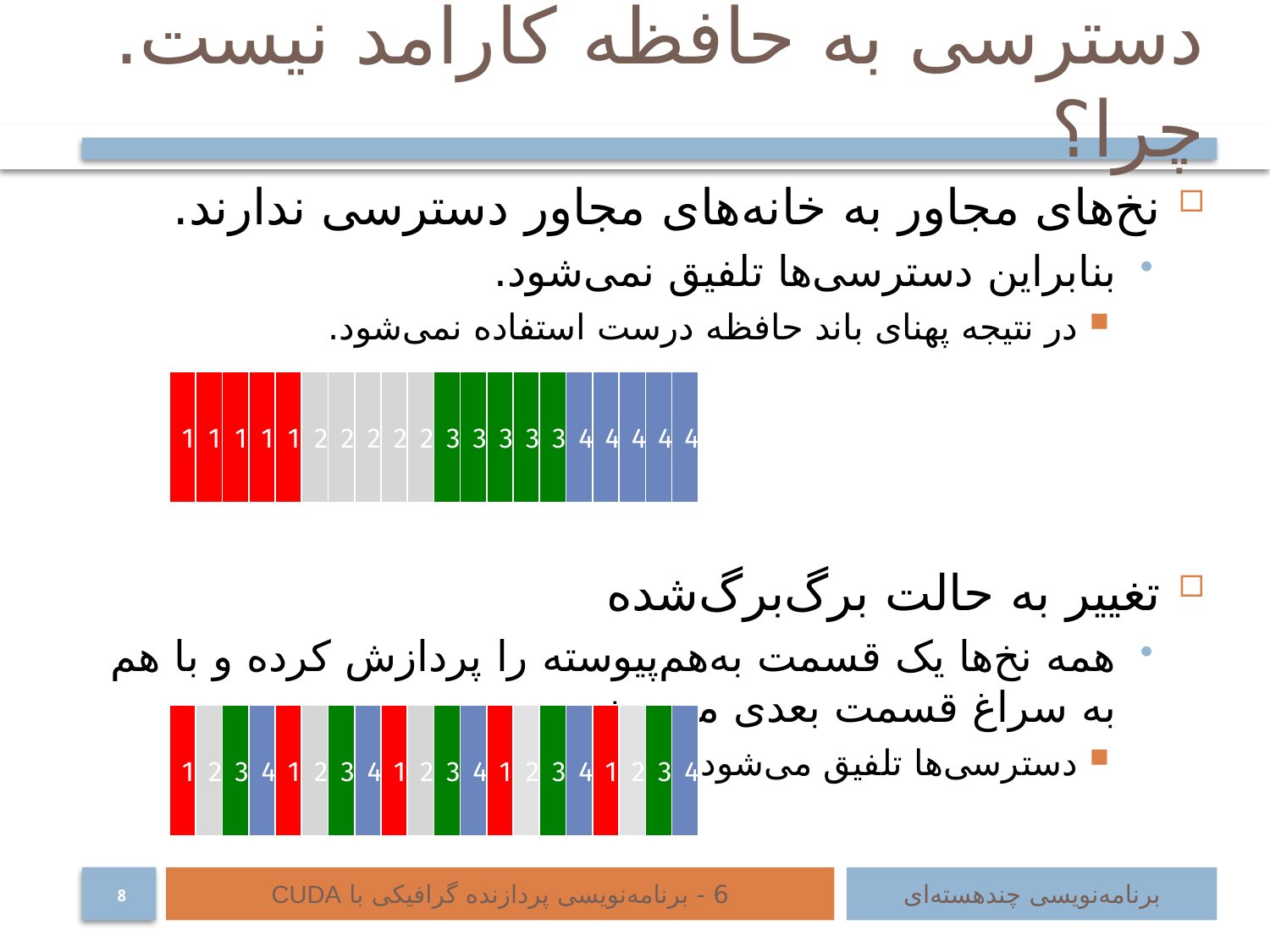

# دسترسی به حافظه کارآمد نیست. چرا؟
نخ‌های مجاور به خانه‌های مجاور دسترسی ندارند.
بنابراین دسترسی‌ها تلفیق نمی‌شود.
در نتیجه پهنای باند حافظه درست استفاده نمی‌شود.

تغییر به حالت برگ‌برگ‌شده
همه نخ‌ها یک قسمت به‌هم‌پیوسته را پردازش کرده و با هم به سراغ قسمت بعدی می‌روند.
دسترسی‌ها تلفیق می‌شود.
1
1
1
1
1
2
2
2
2
2
3
3
3
3
3
4
4
4
4
4
1
2
3
4
1
2
3
4
1
2
3
4
1
2
3
4
1
2
3
4
6 - برنامه‌نویسی پردازنده گرافیکی با CUDA
برنامه‌نویسی چند‌هسته‌ای
8